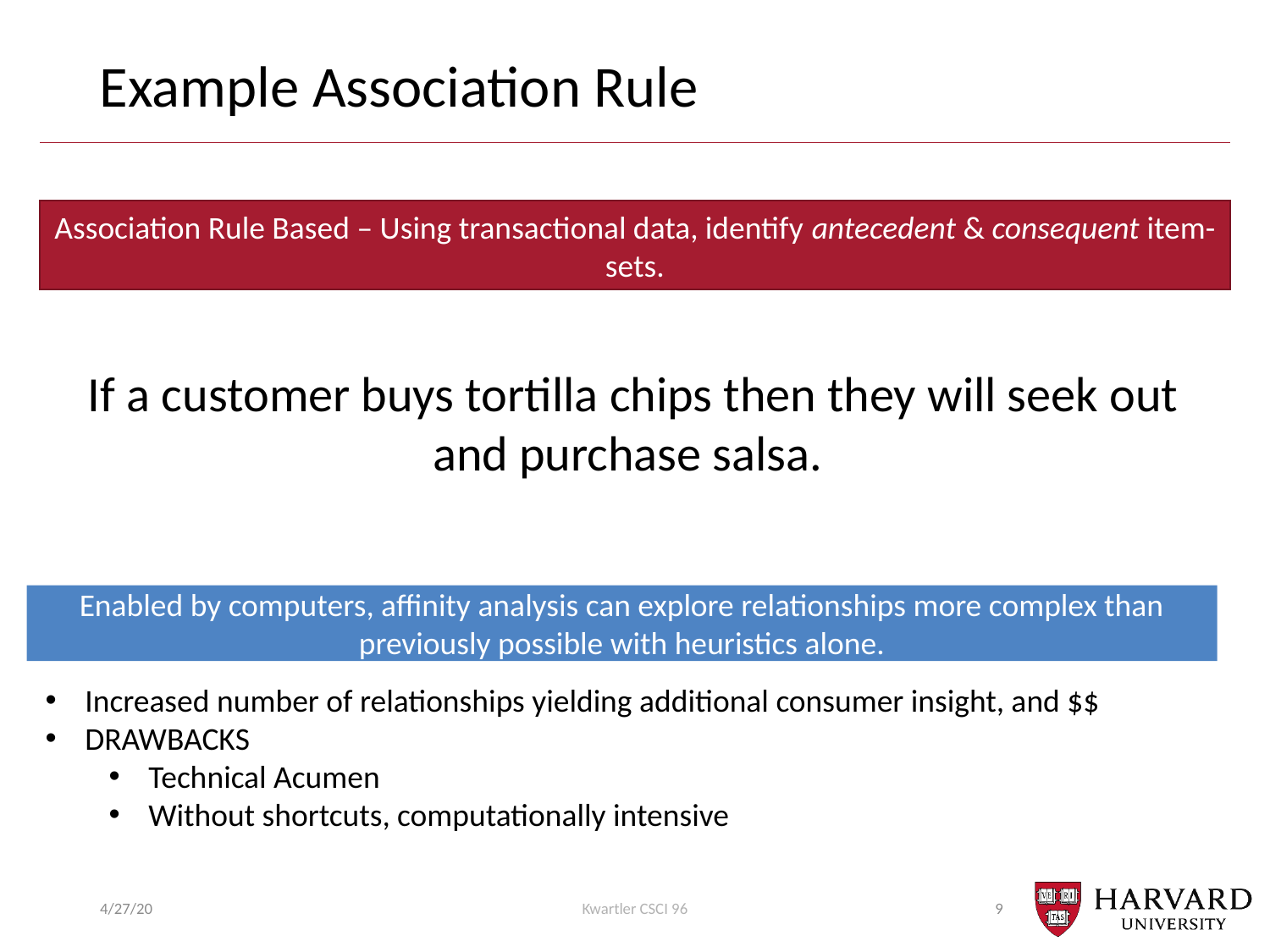

# Example Association Rule
Association Rule Based – Using transactional data, identify antecedent & consequent item-sets.
If a customer buys tortilla chips then they will seek out and purchase salsa.
Enabled by computers, affinity analysis can explore relationships more complex than previously possible with heuristics alone.
Increased number of relationships yielding additional consumer insight, and $$
DRAWBACKS
Technical Acumen
Without shortcuts, computationally intensive
4/27/20
Kwartler CSCI 96
9